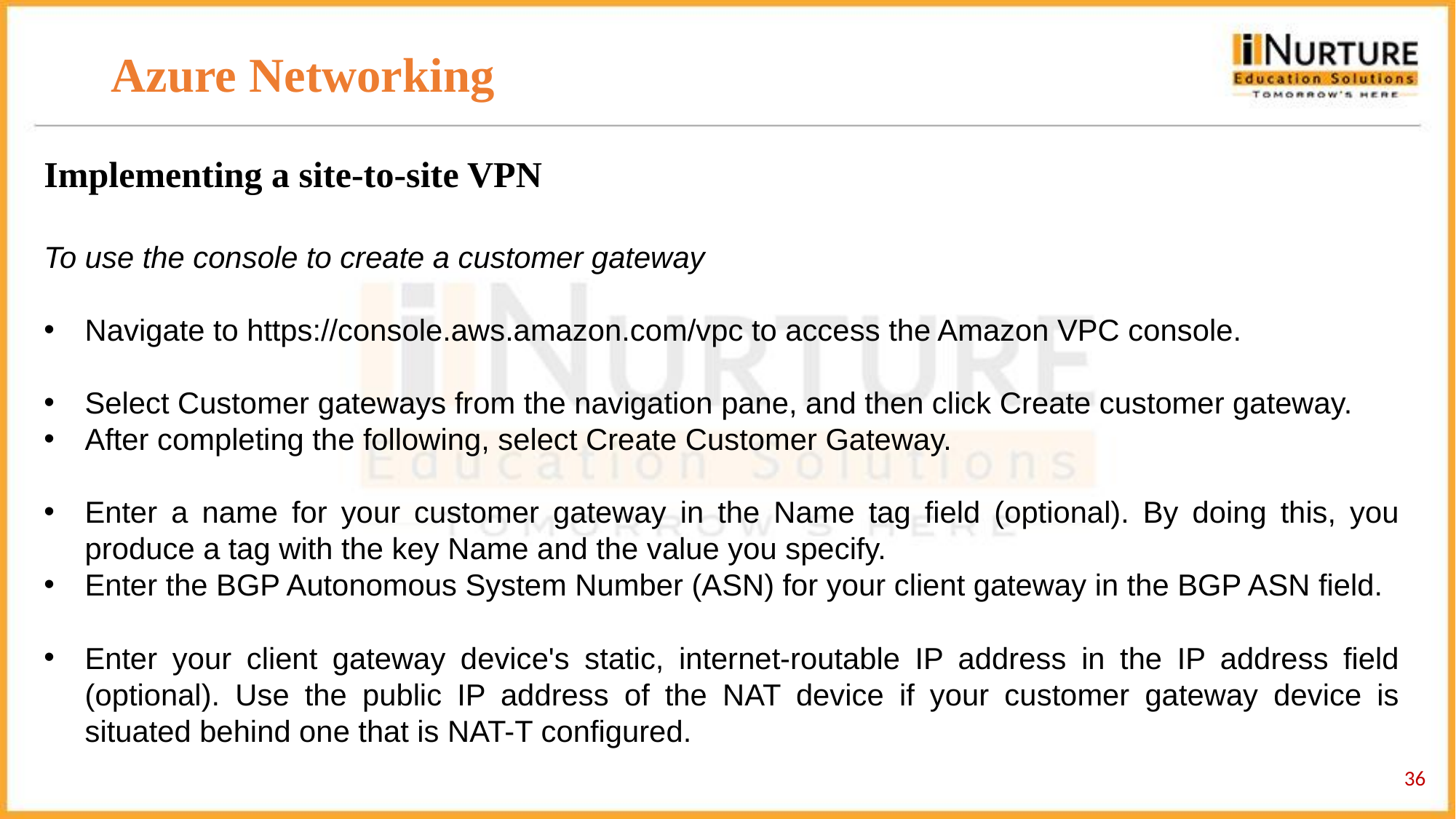

# Azure Networking
Implementing a site-to-site VPN

To use the console to create a customer gateway

Navigate to https://console.aws.amazon.com/vpc to access the Amazon VPC console.

Select Customer gateways from the navigation pane, and then click Create customer gateway.
After completing the following, select Create Customer Gateway.

Enter a name for your customer gateway in the Name tag field (optional). By doing this, you produce a tag with the key Name and the value you specify.
Enter the BGP Autonomous System Number (ASN) for your client gateway in the BGP ASN field.

Enter your client gateway device's static, internet-routable IP address in the IP address field (optional). Use the public IP address of the NAT device if your customer gateway device is situated behind one that is NAT-T configured.
36